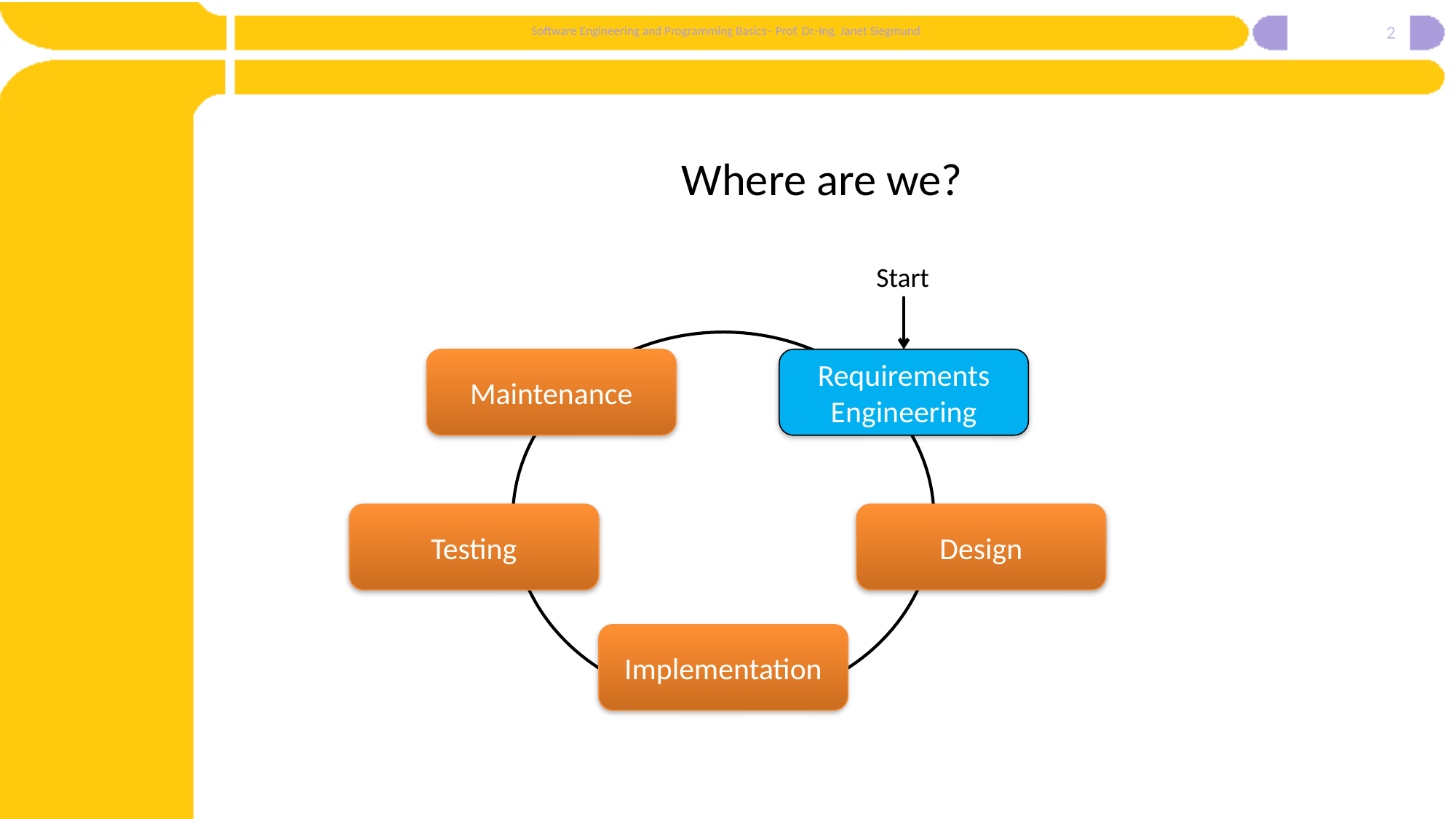

2
# Where are we?

Start

Maintenance
Requirements Engineering
Testing
Design
Implementation